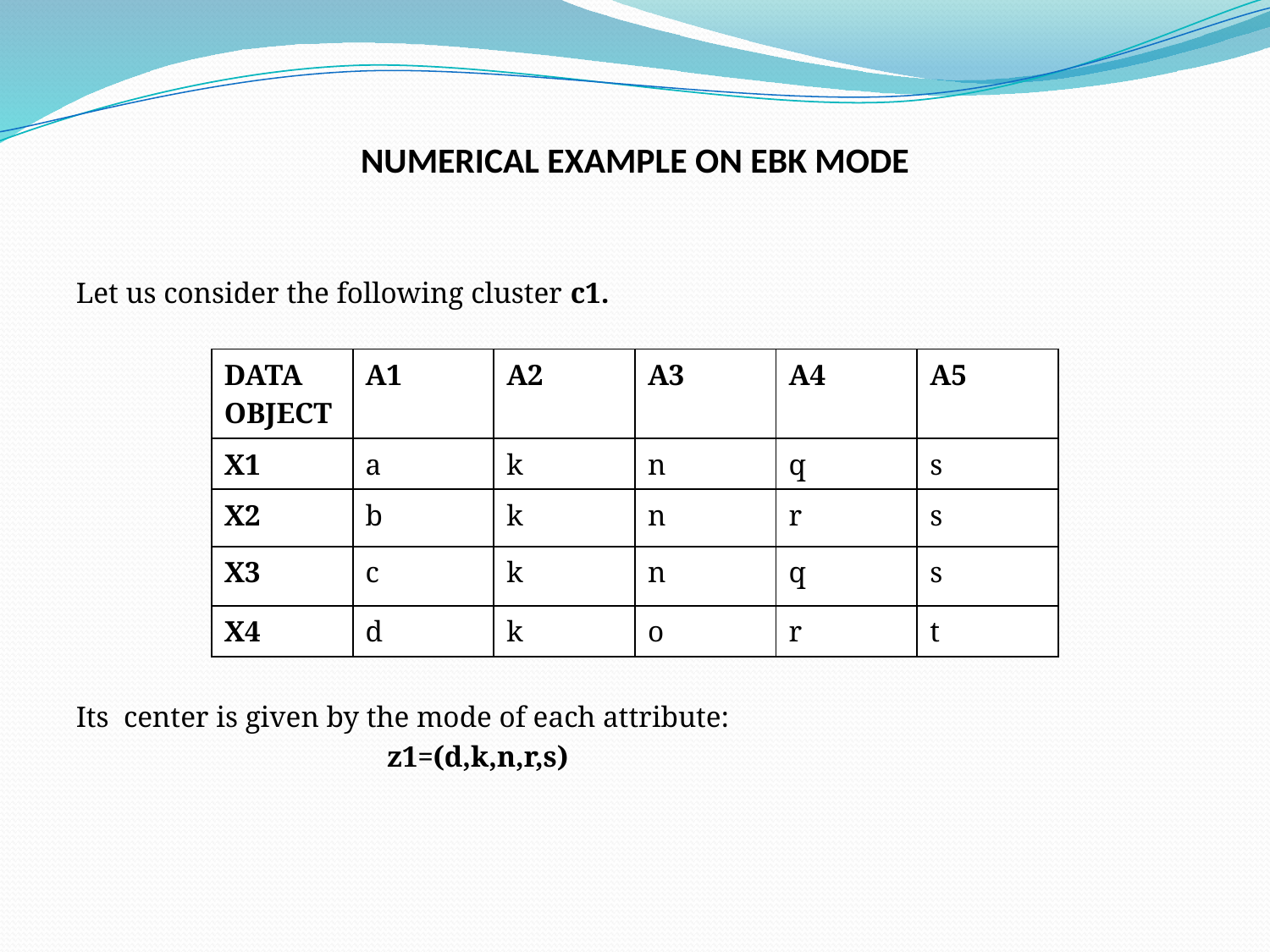

# NUMERICAL EXAMPLE ON EBK MODE
Let us consider the following cluster c1.

Its  center is given by the mode of each attribute:
                                          z1=(d,k,n,r,s)
| DATA OBJECT | A1 | A2 | A3 | A4 | A5 |
| --- | --- | --- | --- | --- | --- |
| X1 | a | k | n | q | s |
| X2 | b | k | n | r | s |
| X3 | c | k | n | q | s |
| X4 | d | k | o | r | t |